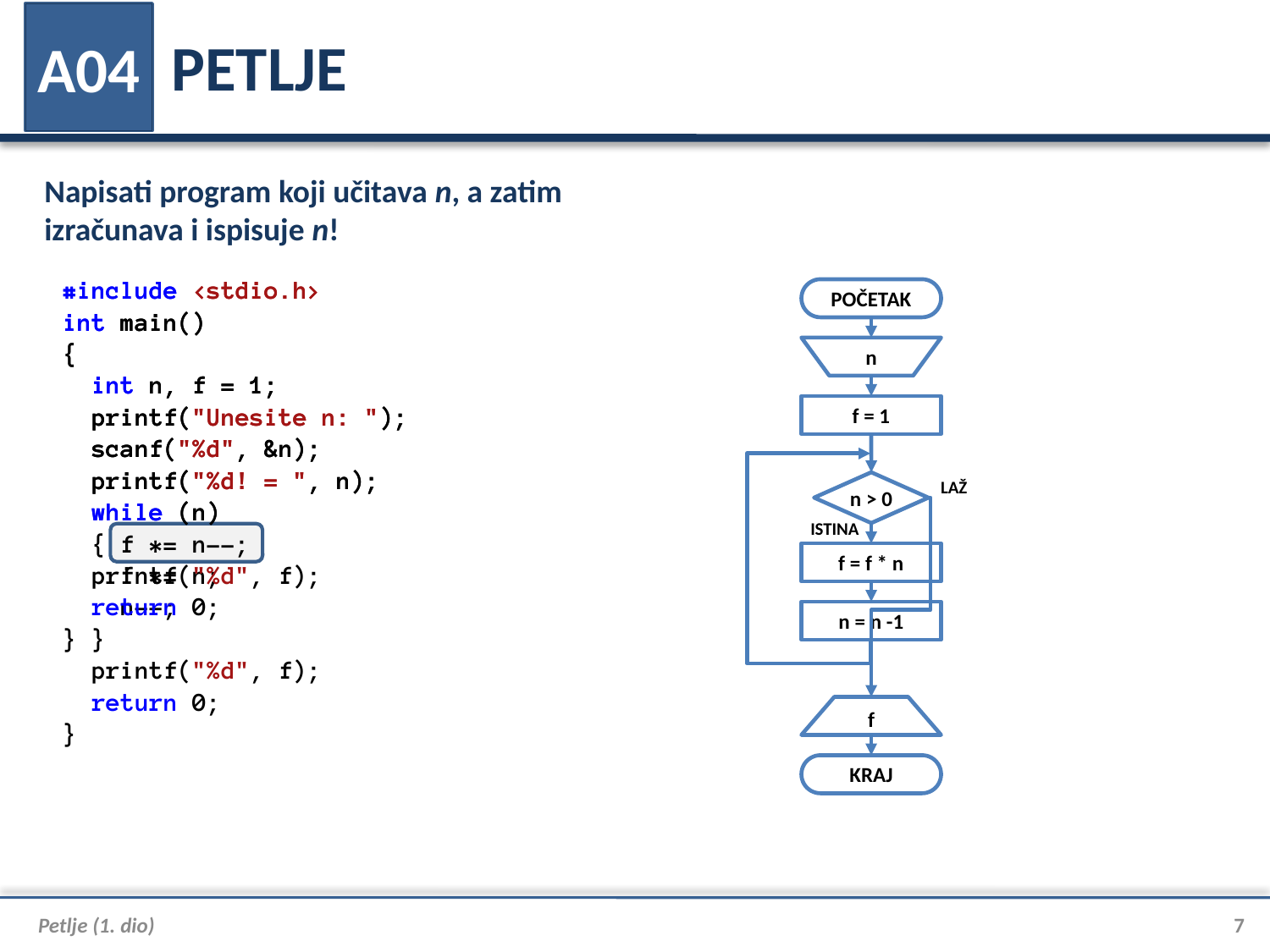

# PETLJE
A04
Napisati program koji učitava n, a zatim izračunava i ispisuje n!
#include <stdio.h>
int main()
{
  int n, f = 1;
  printf("Unesite n: ");
  scanf("%d", &n);
  printf("%d! = ", n);
  while (n)
  {
    f *= n;
    n--;
  }
  printf("%d", f);
  return 0;
}
#include <stdio.h>
int main()
{
  int n, f = 1;
  printf("Unesite n: ");
  scanf("%d", &n);
  printf("%d! = ", n);
  while (n)
    f *= n--;
  printf("%d", f);
  return 0;
}
POČETAK
n
f = 1

n > 0
LAŽ
ISTINA
f = f * n
n = n -1
f
KRAJ

Petlje (1. dio)
7